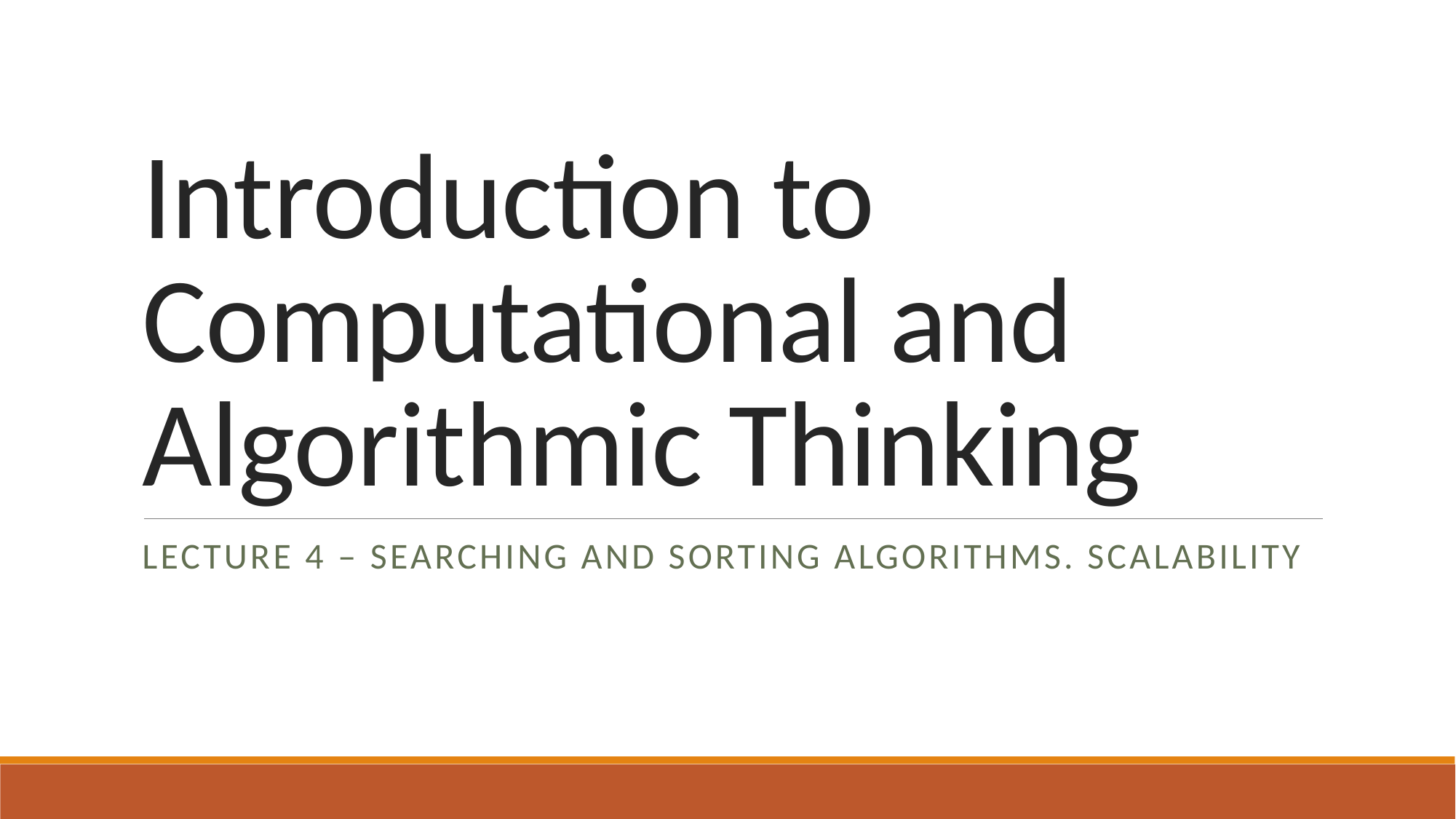

# Introduction to Computational and Algorithmic Thinking
Lecture 4 – SearchinG and Sorting algorithms. Scalability